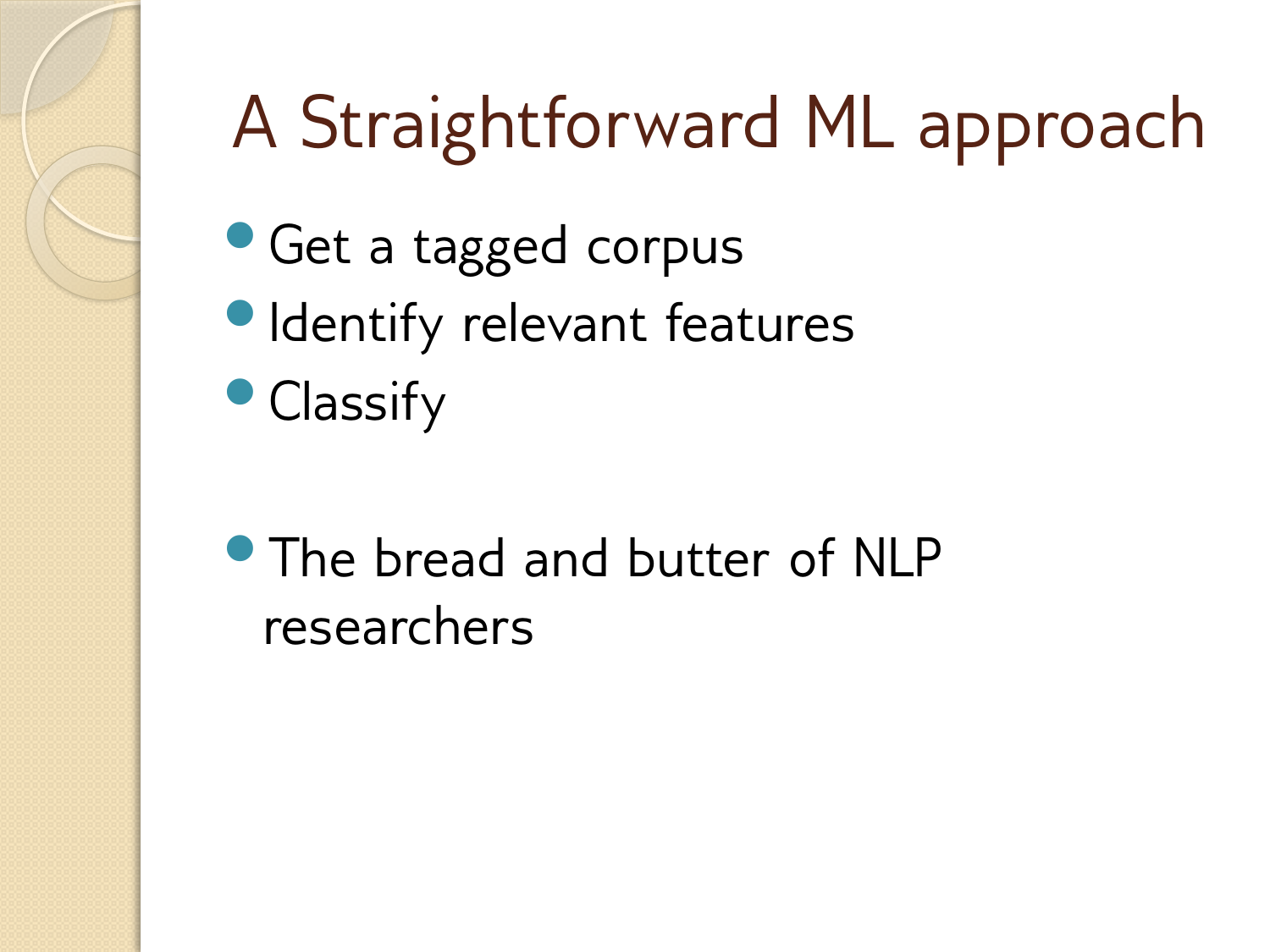

# A Straightforward ML approach
Get a tagged corpus
Identify relevant features
Classify

The bread and butter of NLP researchers